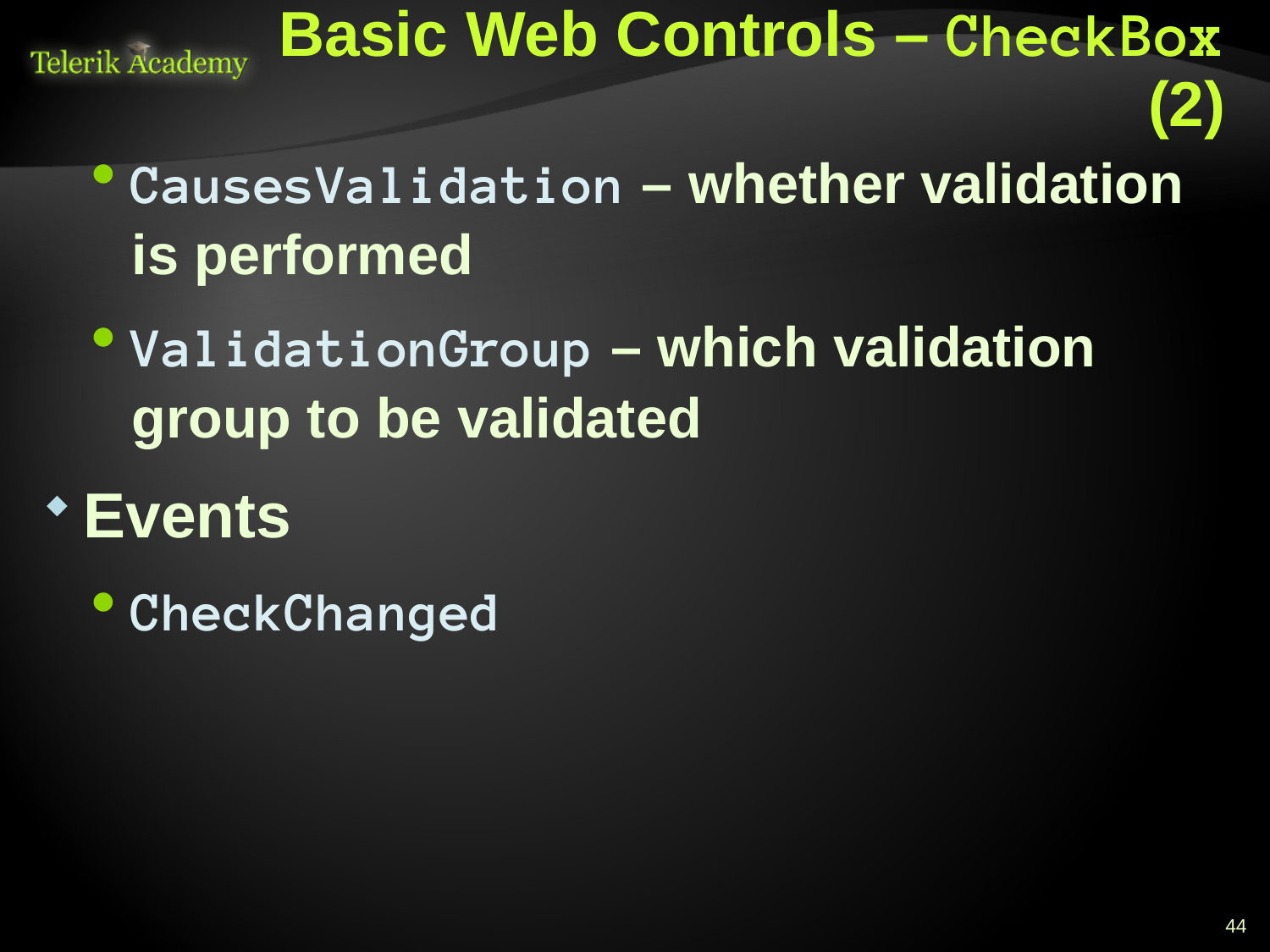

# Basic Web Controls – CheckBox (2)
CausesValidation – whether validation is performed
ValidationGroup – which validation group to be validated
Events
CheckChanged

44